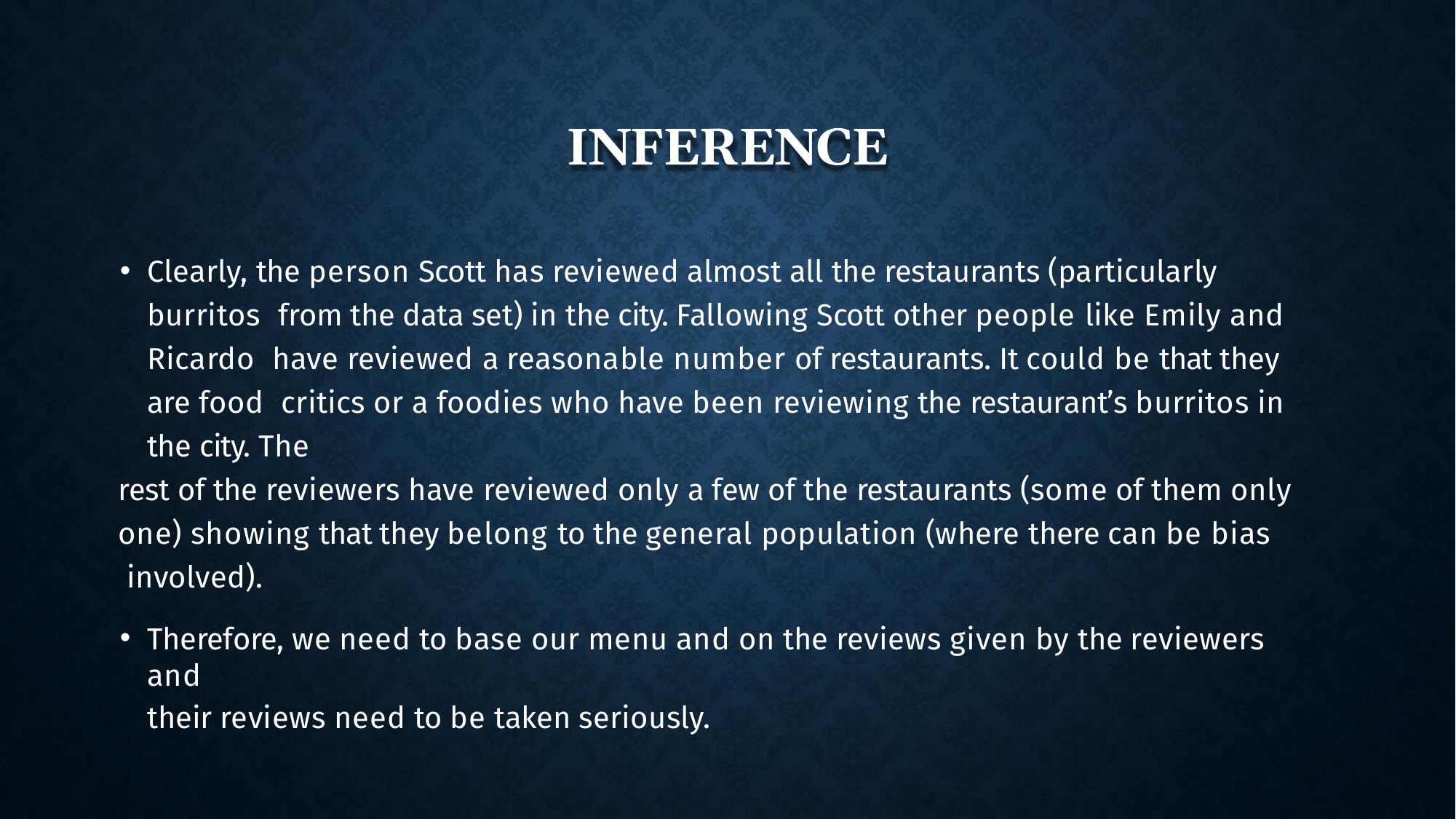

# INFERENCE
Clearly, the person Scott has reviewed almost all the restaurants (particularly burritos  from the data set) in the city. Fallowing Scott other people like Emily and Ricardo  have reviewed a reasonable number of restaurants. It could be that they are food  critics or a foodies who have been reviewing the restaurant’s burritos in the city. The
rest of the reviewers have reviewed only a few of the restaurants (some of them only
one) showing that they belong to the general population (where there can be bias  involved).
Therefore, we need to base our menu and on the reviews given by the reviewers and
their reviews need to be taken seriously.